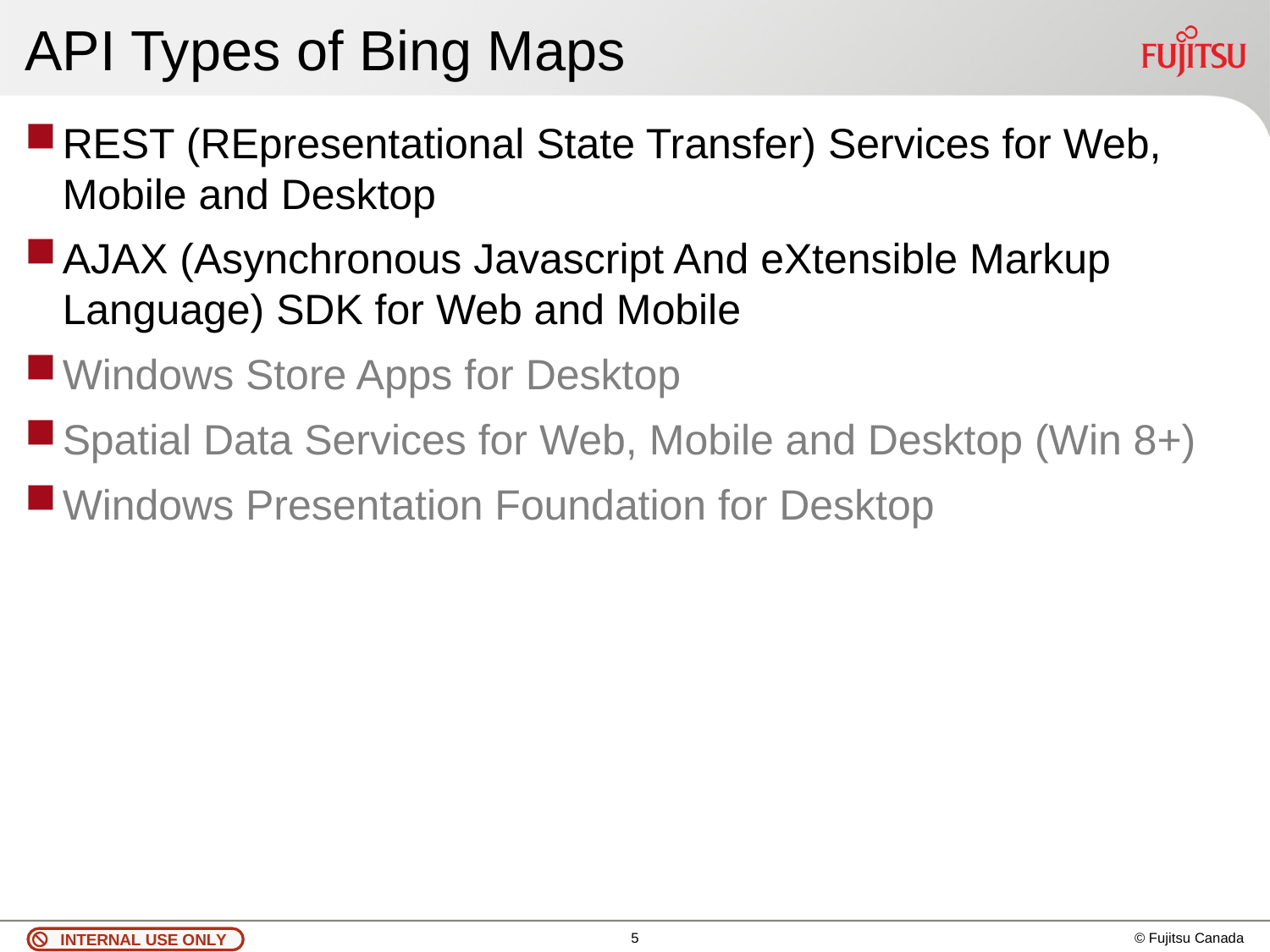

# API Types of Bing Maps
REST (REpresentational State Transfer) Services for Web, Mobile and Desktop
AJAX (Asynchronous Javascript And eXtensible Markup Language) SDK for Web and Mobile
Windows Store Apps for Desktop
Spatial Data Services for Web, Mobile and Desktop (Win 8+)
Windows Presentation Foundation for Desktop